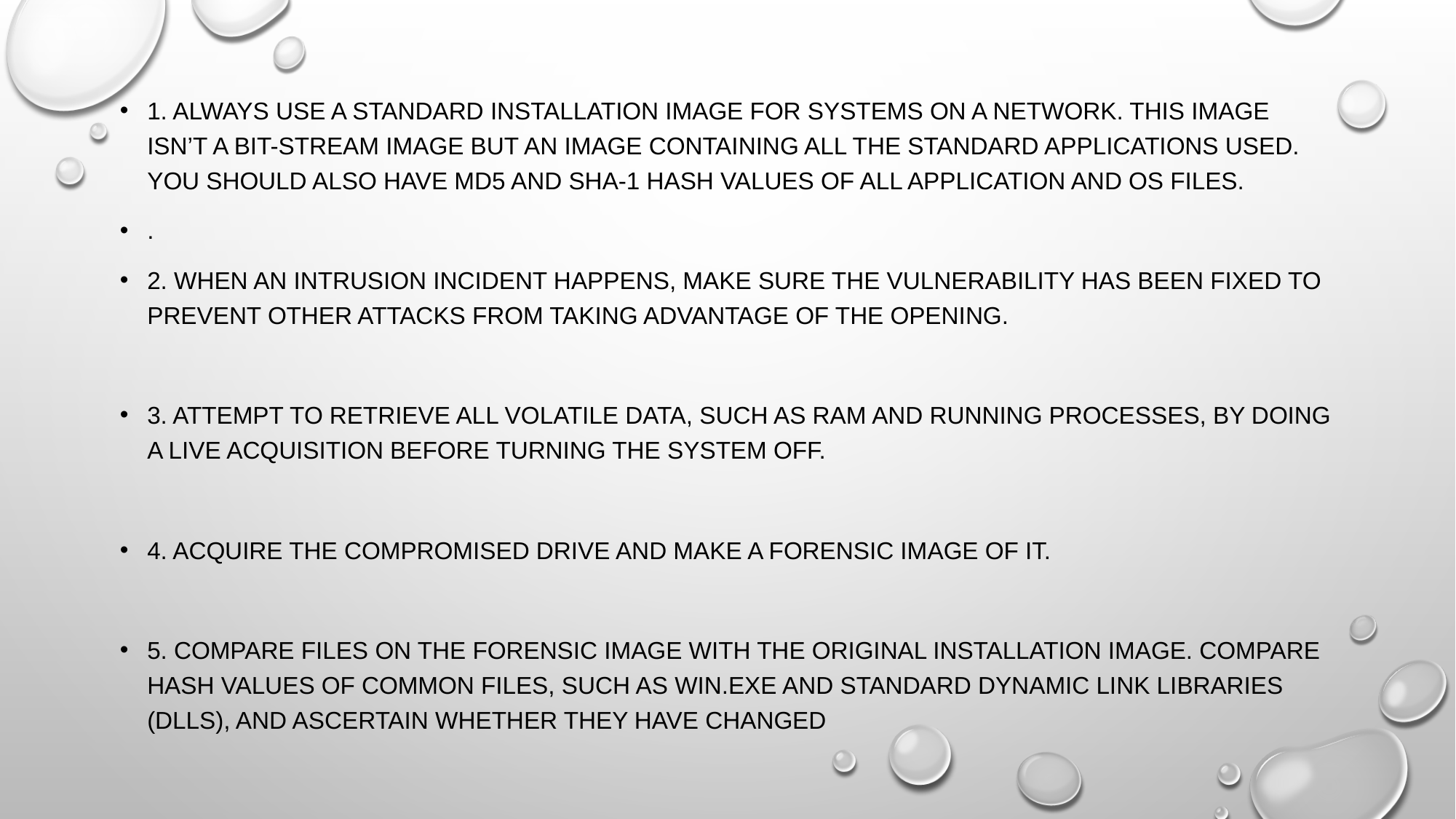

1. Always use a standard installation image for systems on a network. This image isn’t a bit-stream image but an image containing all the standard applications used. You should also have MD5 and SHA-1 hash values of all application and OS files.
.
2. When an intrusion incident happens, make sure the vulnerability has been fixed to prevent other attacks from taking advantage of the opening.

3. Attempt to retrieve all volatile data, such as RAM and running processes, by doing a live acquisition before turning the system off.

4. Acquire the compromised drive and make a forensic image of it.

5. Compare files on the forensic image with the original installation image. Compare hash values of common files, such as Win.exe and standard dynamic link libraries (DLLs), and ascertain whether they have changed